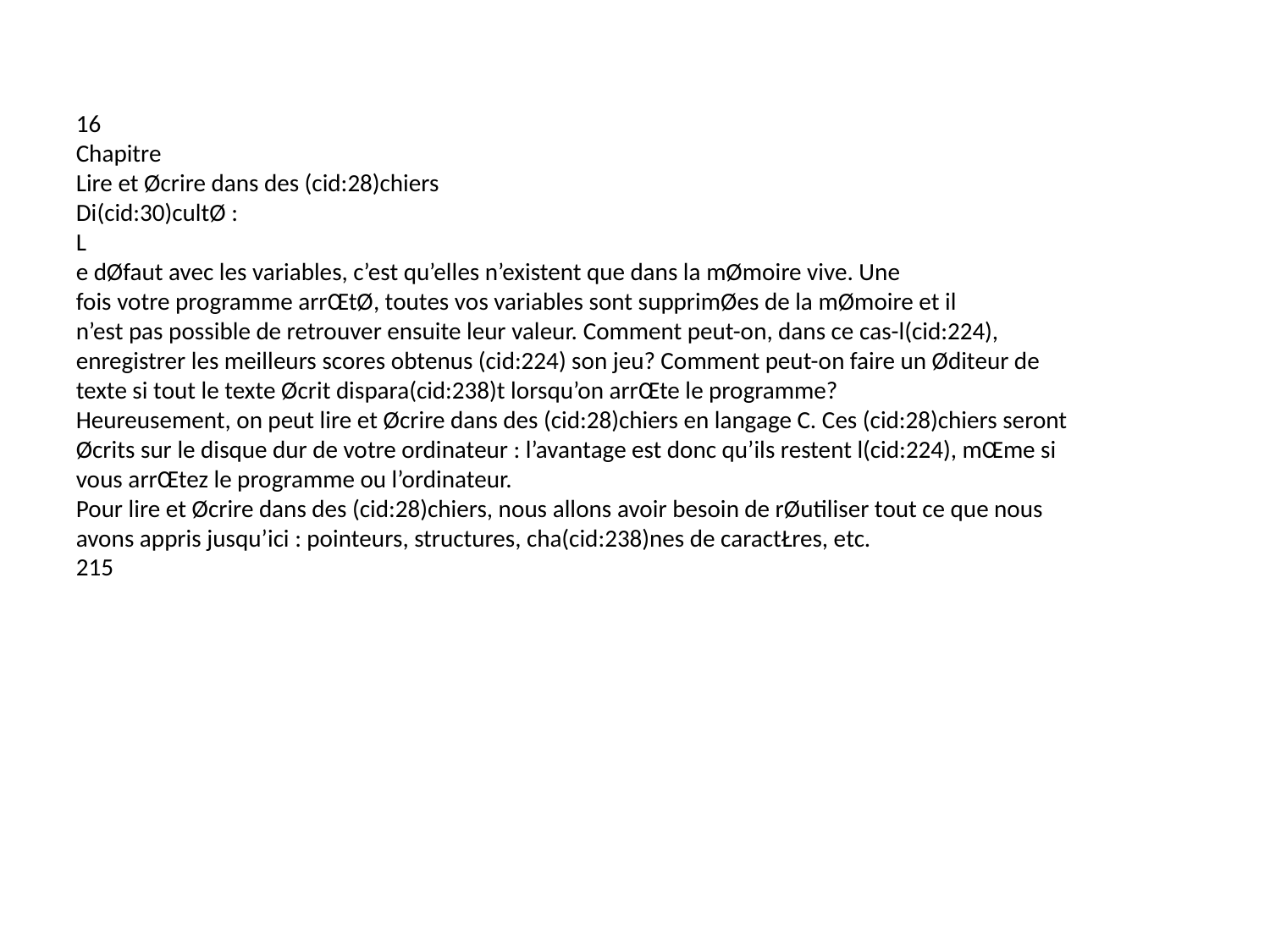

16
Chapitre
Lire et Øcrire dans des (cid:28)chiers
Di(cid:30)cultØ :
L
e dØfaut avec les variables, c’est qu’elles n’existent que dans la mØmoire vive. Une
fois votre programme arrŒtØ, toutes vos variables sont supprimØes de la mØmoire et il
n’est pas possible de retrouver ensuite leur valeur. Comment peut-on, dans ce cas-l(cid:224),
enregistrer les meilleurs scores obtenus (cid:224) son jeu? Comment peut-on faire un Øditeur de
texte si tout le texte Øcrit dispara(cid:238)t lorsqu’on arrŒte le programme?
Heureusement, on peut lire et Øcrire dans des (cid:28)chiers en langage C. Ces (cid:28)chiers seront
Øcrits sur le disque dur de votre ordinateur : l’avantage est donc qu’ils restent l(cid:224), mŒme si
vous arrŒtez le programme ou l’ordinateur.
Pour lire et Øcrire dans des (cid:28)chiers, nous allons avoir besoin de rØutiliser tout ce que nous
avons appris jusqu’ici : pointeurs, structures, cha(cid:238)nes de caractŁres, etc.
215